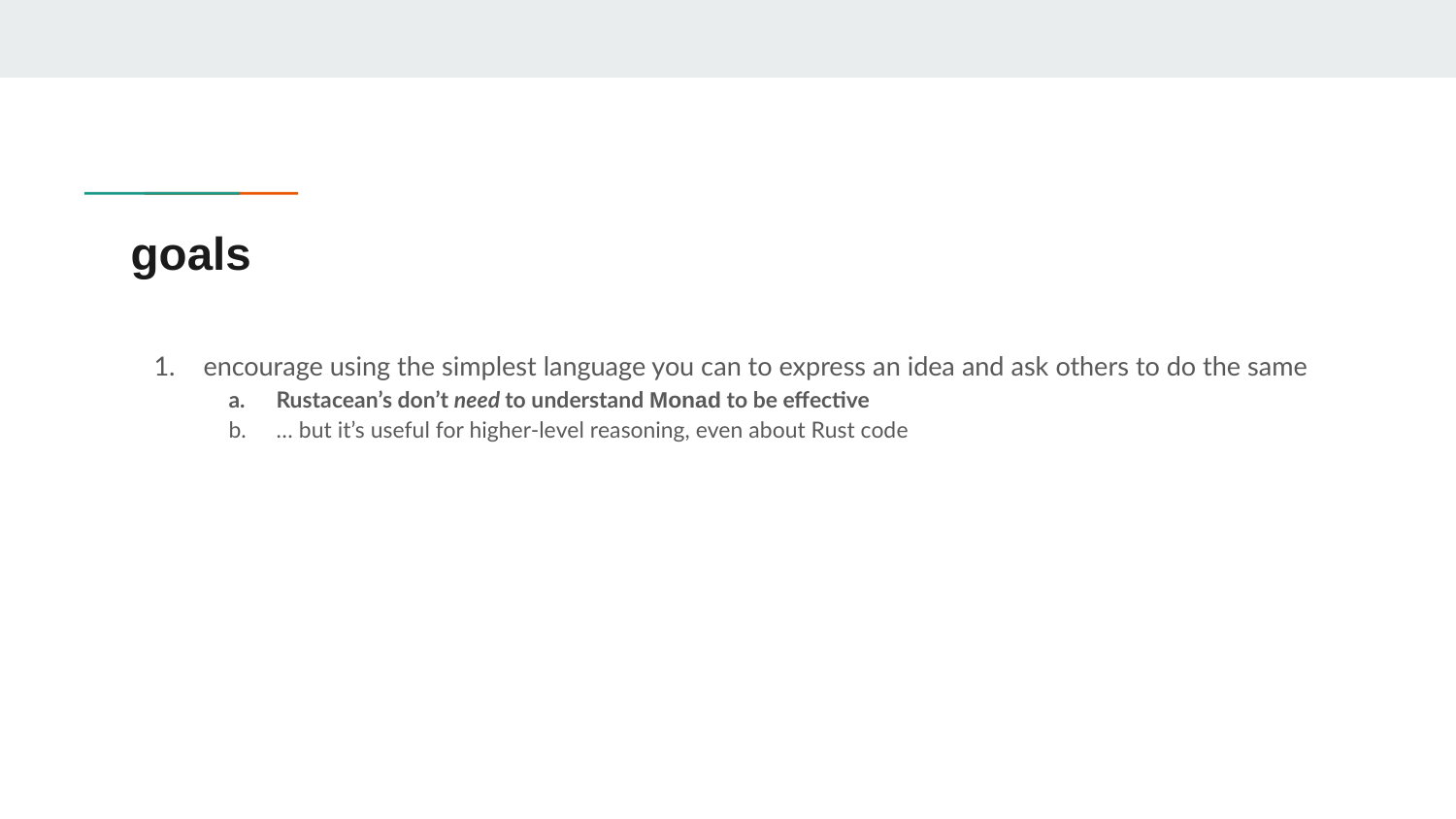

# goals
encourage using the simplest language you can to express an idea and ask others to do the same
Rustacean’s don’t need to understand Monad to be effective
… but it’s useful for higher-level reasoning, even about Rust code